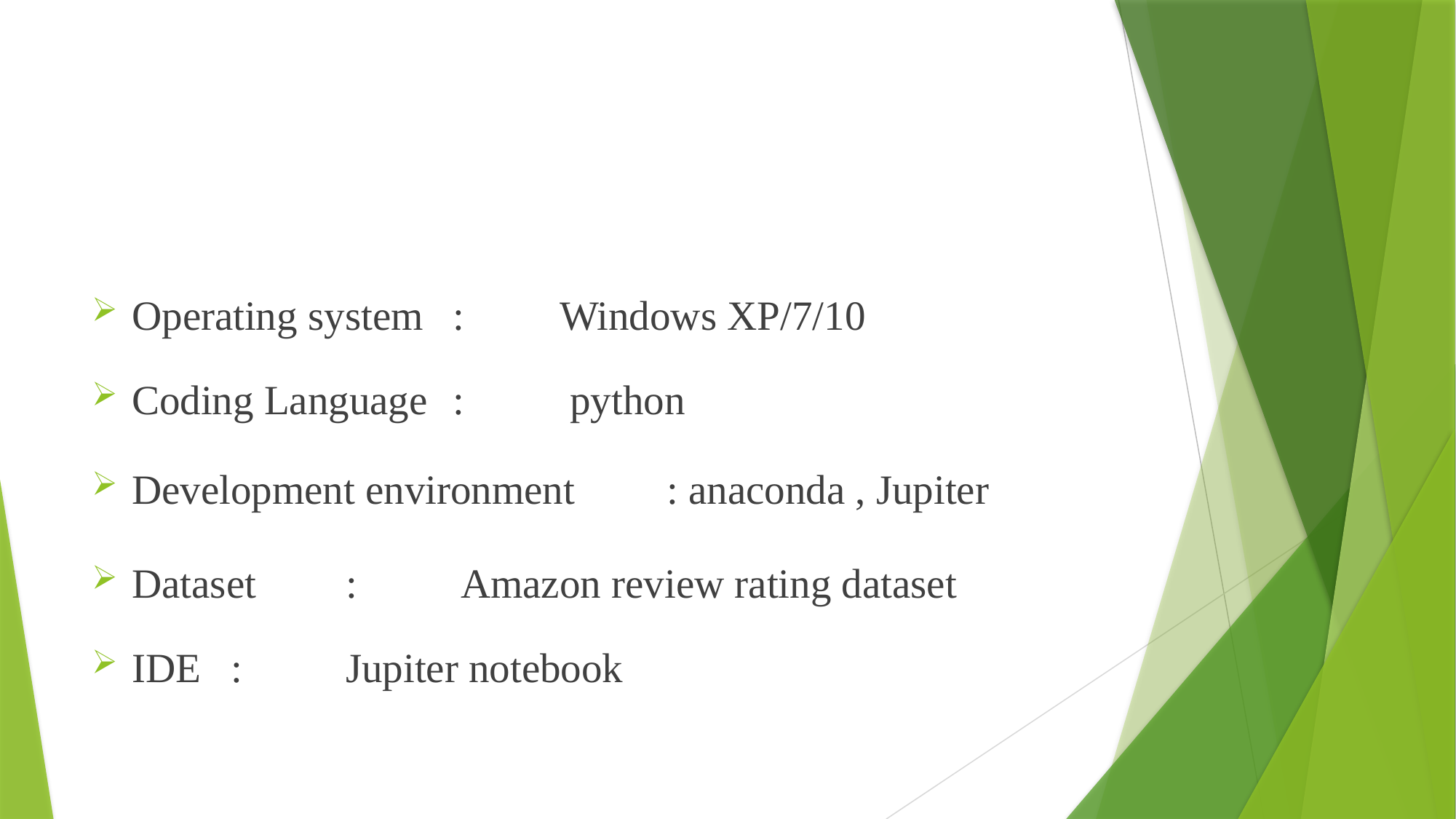

#
Operating system 		: 	Windows XP/7/10
Coding Language		:	 python
Development environment 	: anaconda , Jupiter
Dataset			:	 Amazon review rating dataset
IDE 			: 	Jupiter notebook